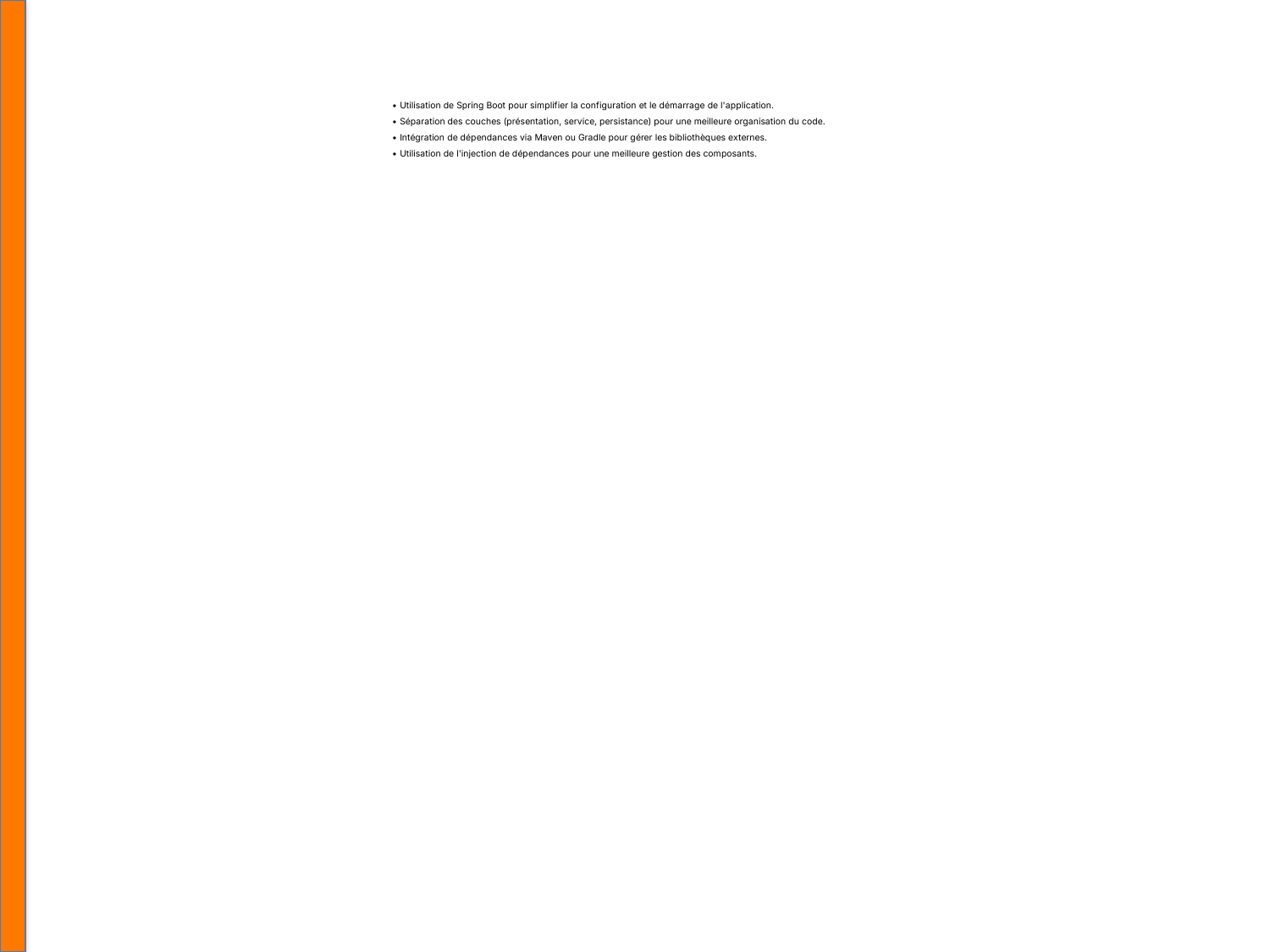

• Utilisation de Spring Boot pour simplifier la configuration et le démarrage de l'application.
• Séparation des couches (présentation, service, persistance) pour une meilleure organisation du code.
• Intégration de dépendances via Maven ou Gradle pour gérer les bibliothèques externes.
• Utilisation de l'injection de dépendances pour une meilleure gestion des composants.